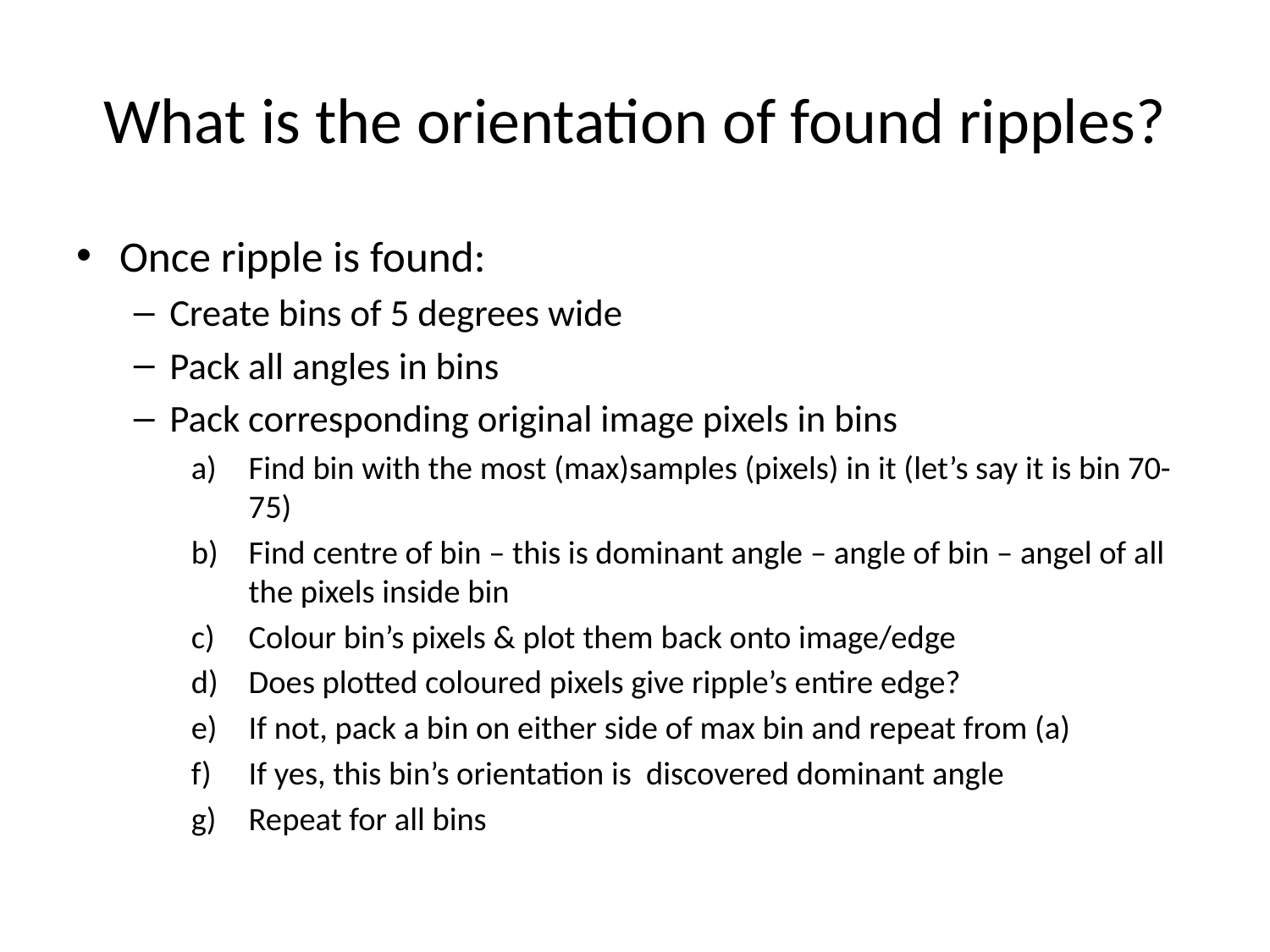

# What is the orientation of found ripples?
Once ripple is found:
Create bins of 5 degrees wide
Pack all angles in bins
Pack corresponding original image pixels in bins
Find bin with the most (max)samples (pixels) in it (let’s say it is bin 70-75)
Find centre of bin – this is dominant angle – angle of bin – angel of all the pixels inside bin
Colour bin’s pixels & plot them back onto image/edge
Does plotted coloured pixels give ripple’s entire edge?
If not, pack a bin on either side of max bin and repeat from (a)
If yes, this bin’s orientation is  discovered dominant angle
Repeat for all bins